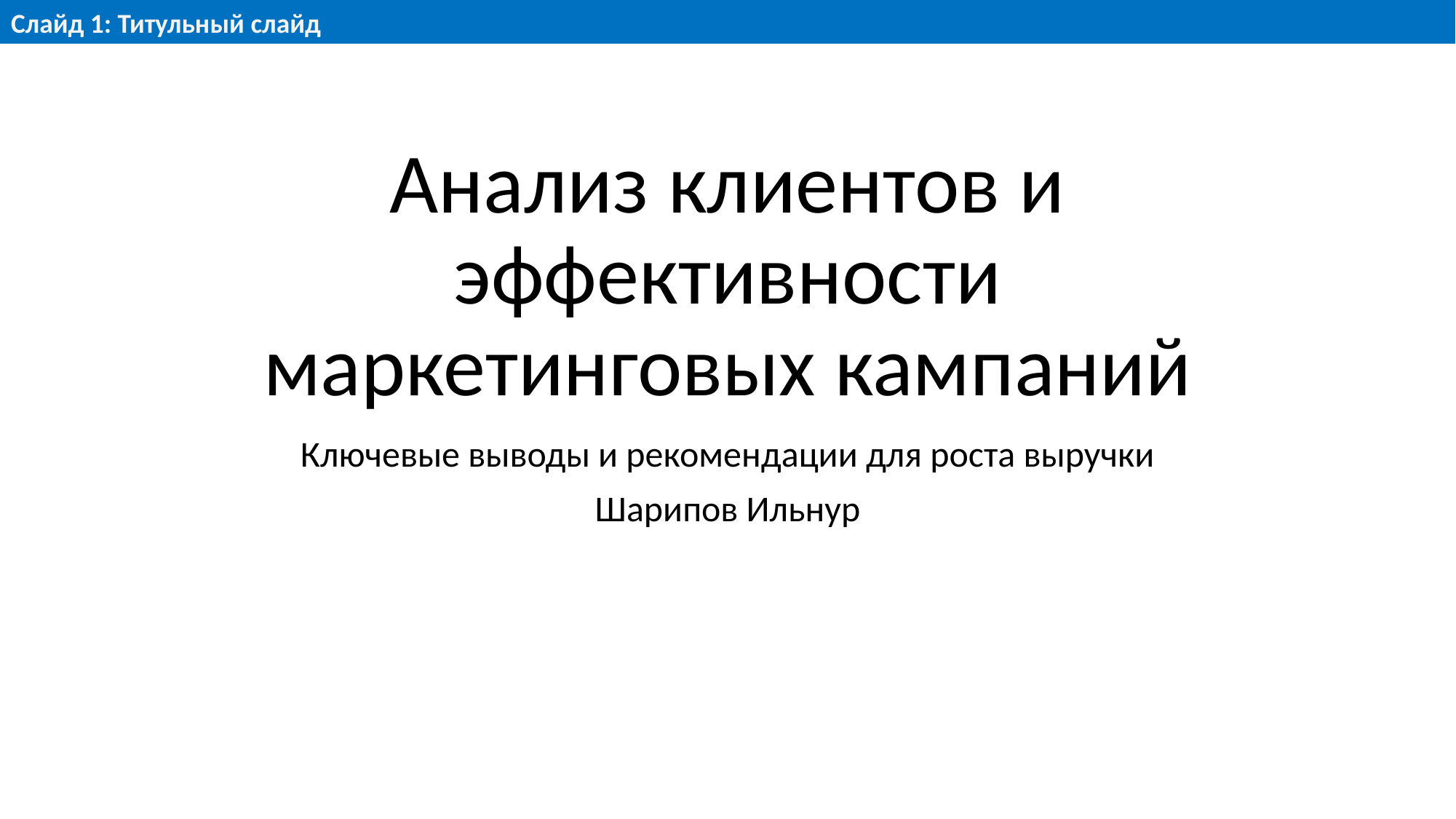

Слайд 1: Титульный слайд
# Анализ клиентов и эффективности маркетинговых кампаний
Ключевые выводы и рекомендации для роста выручки
Шарипов Ильнур